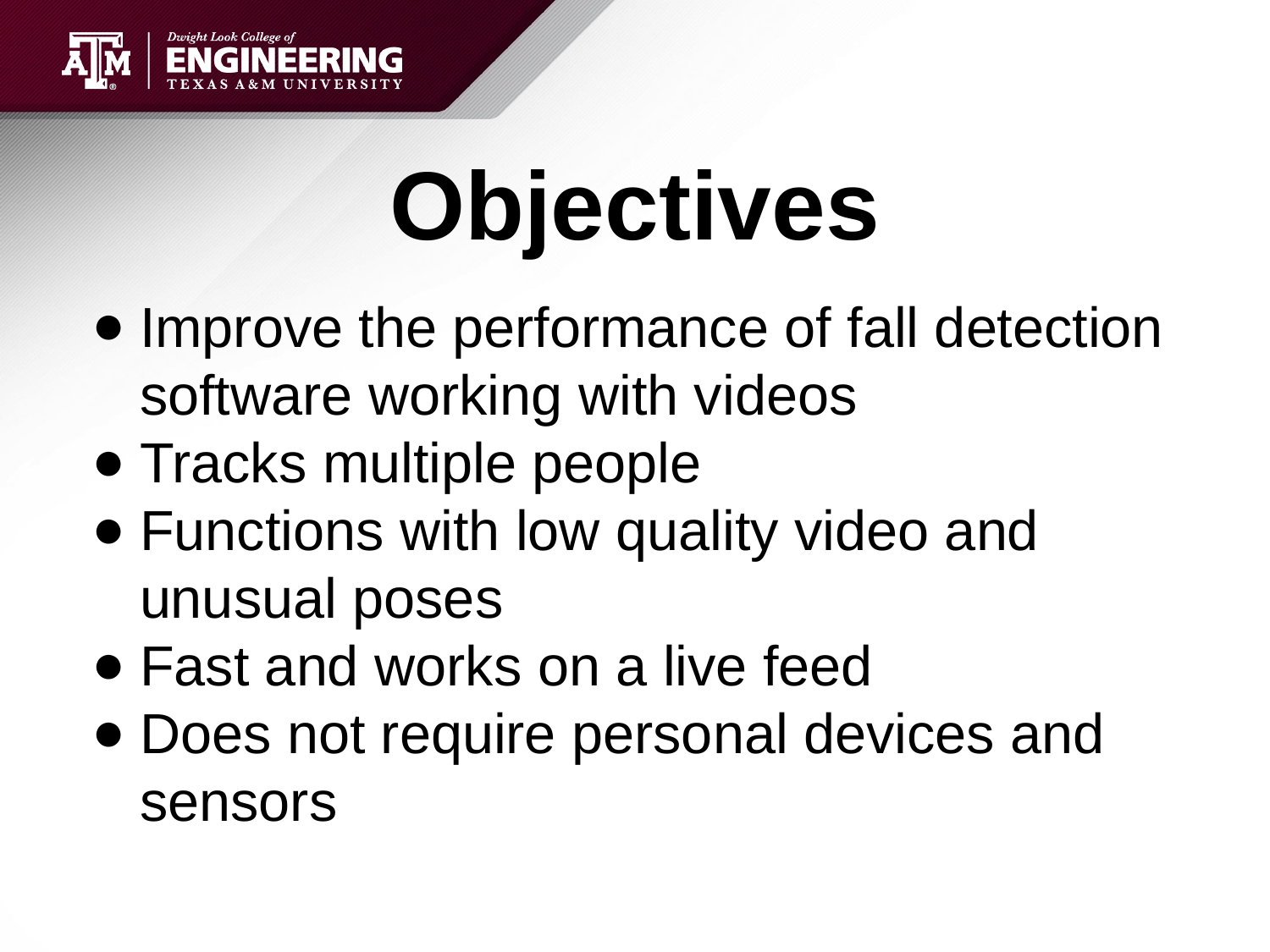

# Objectives
Improve the performance of fall detection software working with videos
Tracks multiple people
Functions with low quality video and unusual poses
Fast and works on a live feed
Does not require personal devices and sensors